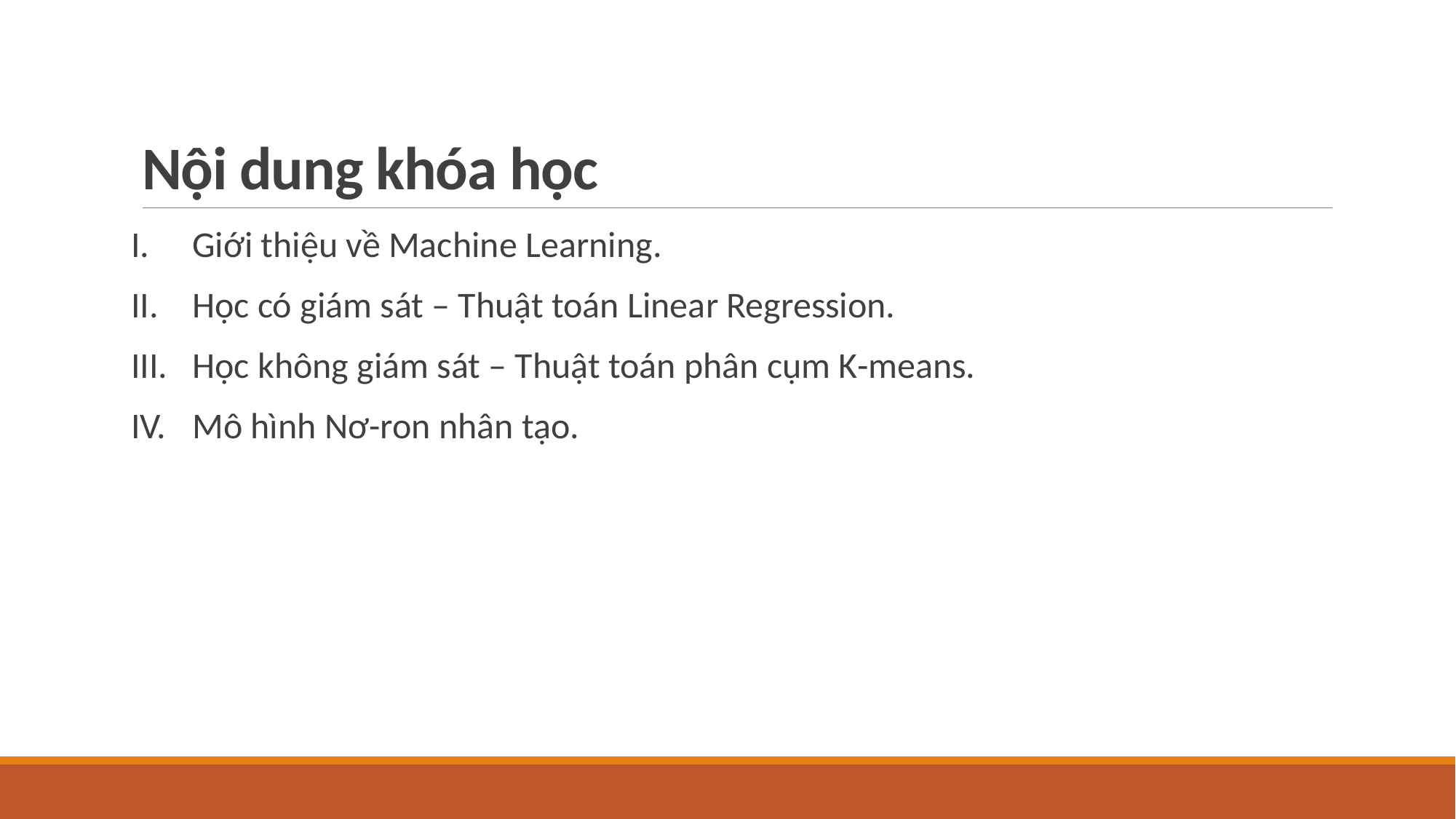

# Nội dung khóa học
Giới thiệu về Machine Learning.
Học có giám sát – Thuật toán Linear Regression.
Học không giám sát – Thuật toán phân cụm K-means.
Mô hình Nơ-ron nhân tạo.